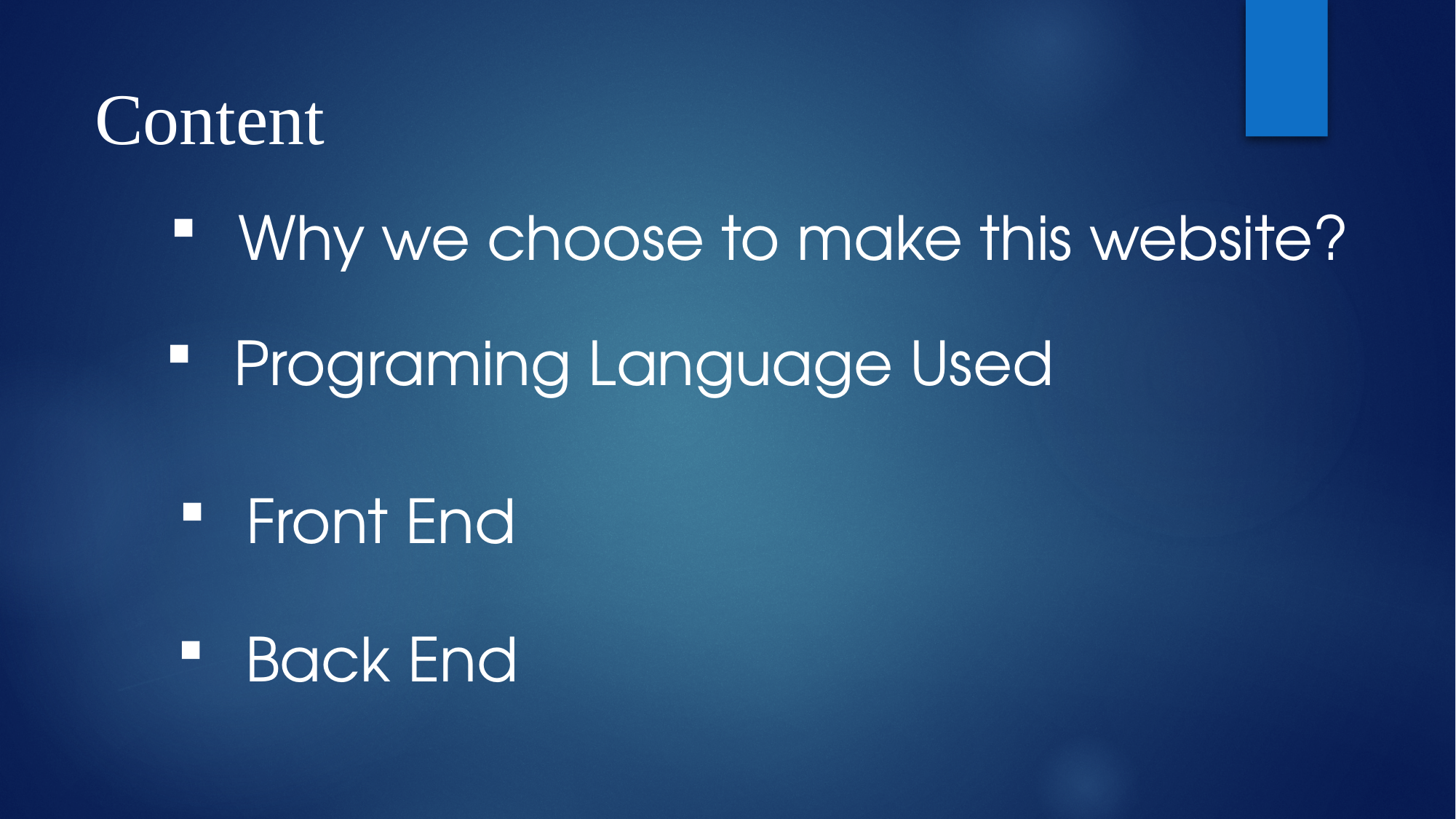

Content
Why we choose to make this website?
Programing Language Used
Front End
Back End